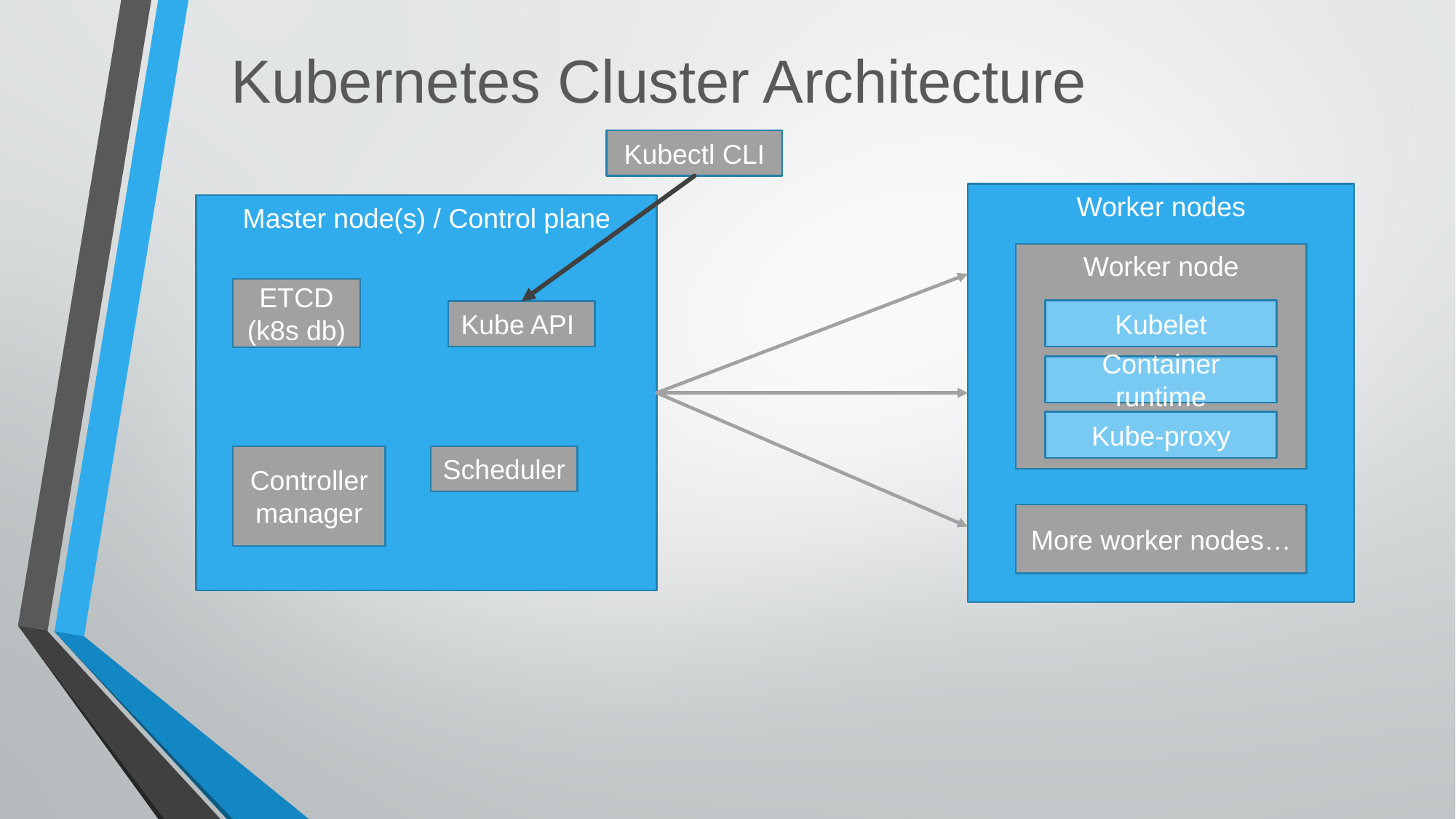

# Kubernetes Cluster Architecture
Kubectl CLI
Worker nodes
Master node(s) / Control plane

Worker node
ETCD
(k8s db)
Kubelet
Kube API
Container runtime
Kube-proxy
Controller manager
Scheduler
More worker nodes…